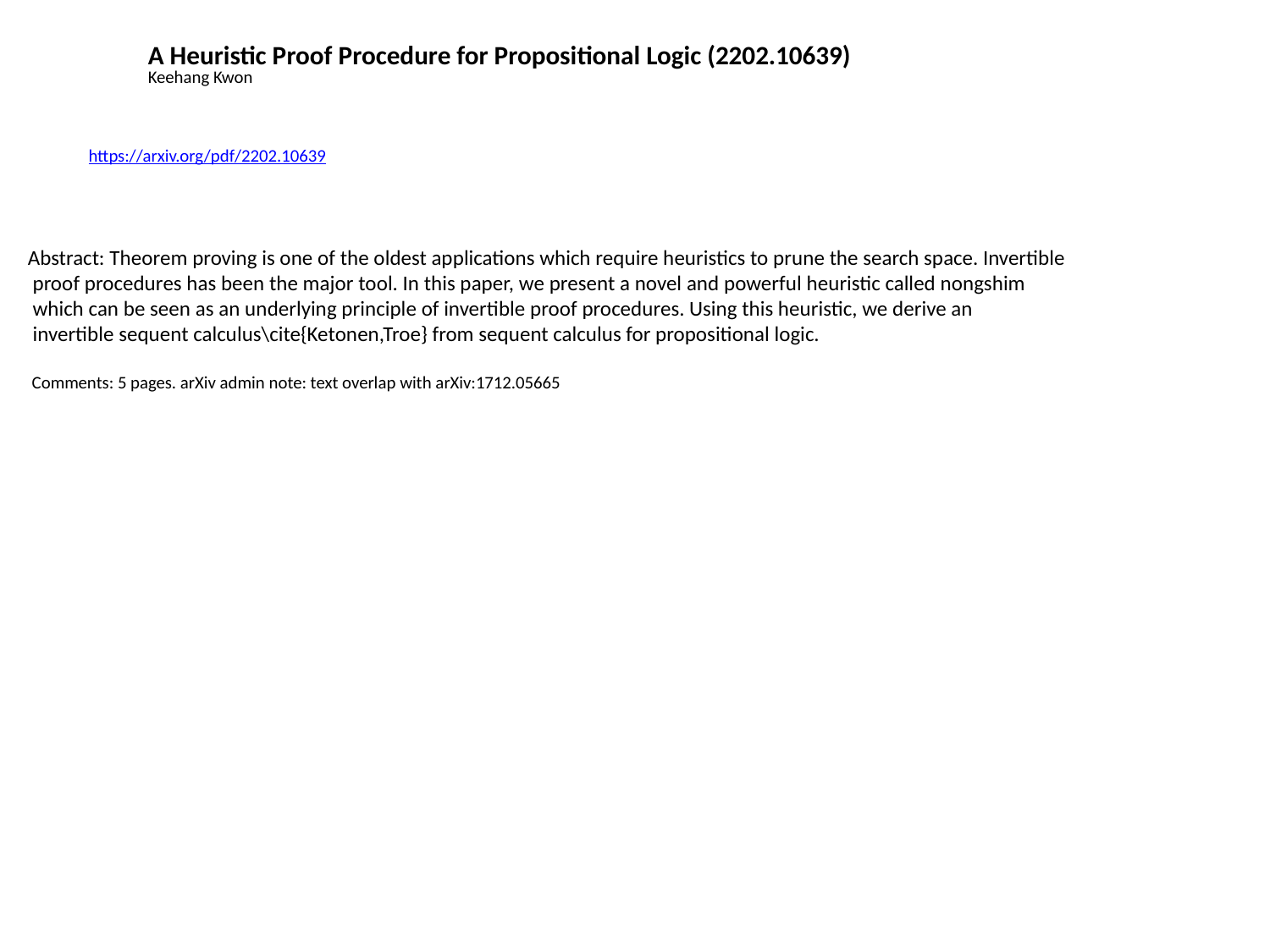

A Heuristic Proof Procedure for Propositional Logic (2202.10639)
Keehang Kwon

https://arxiv.org/pdf/2202.10639

Abstract: Theorem proving is one of the oldest applications which require heuristics to prune the search space. Invertible
 proof procedures has been the major tool. In this paper, we present a novel and powerful heuristic called nongshim
 which can be seen as an underlying principle of invertible proof procedures. Using this heuristic, we derive an
 invertible sequent calculus\cite{Ketonen,Troe} from sequent calculus for propositional logic.
 Comments: 5 pages. arXiv admin note: text overlap with arXiv:1712.05665